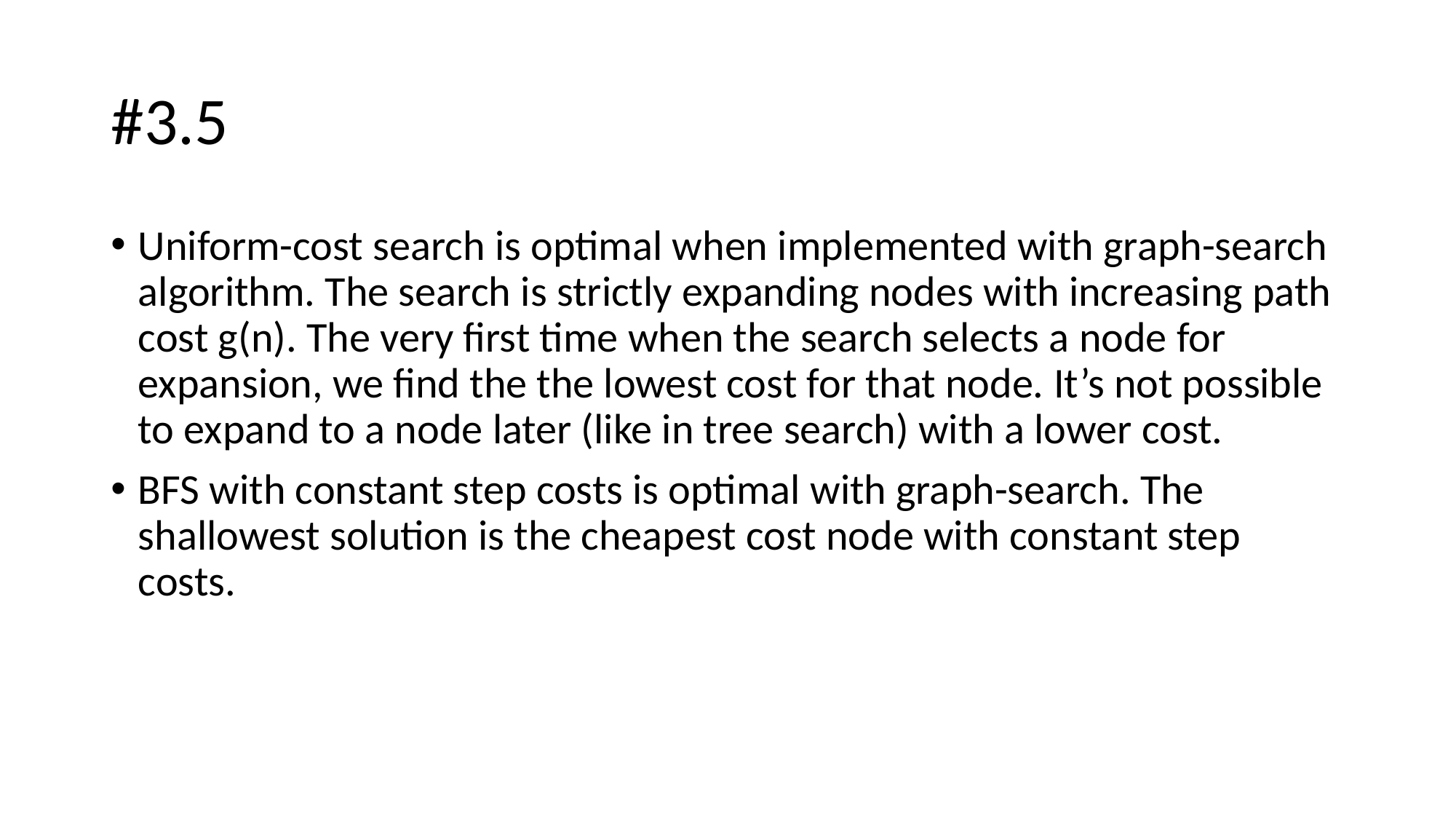

# #3.5
Uniform-cost search is optimal when implemented with graph-search algorithm. The search is strictly expanding nodes with increasing path cost g(n). The very first time when the search selects a node for expansion, we find the the lowest cost for that node. It’s not possible to expand to a node later (like in tree search) with a lower cost.
BFS with constant step costs is optimal with graph-search. The shallowest solution is the cheapest cost node with constant step costs.